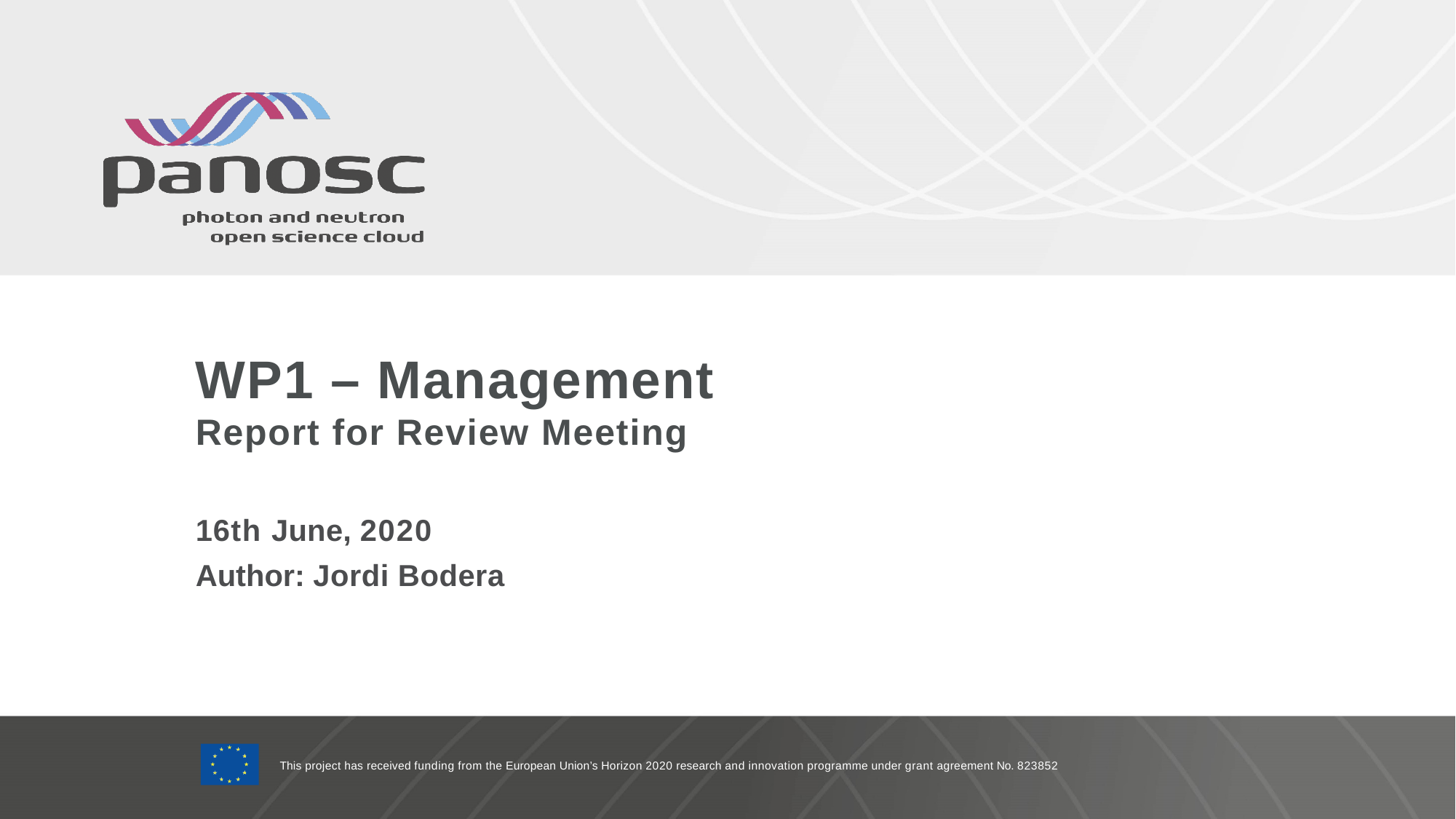

# WP1 – Management Report for Review Meeting
16th June, 2020
Author: Jordi Bodera